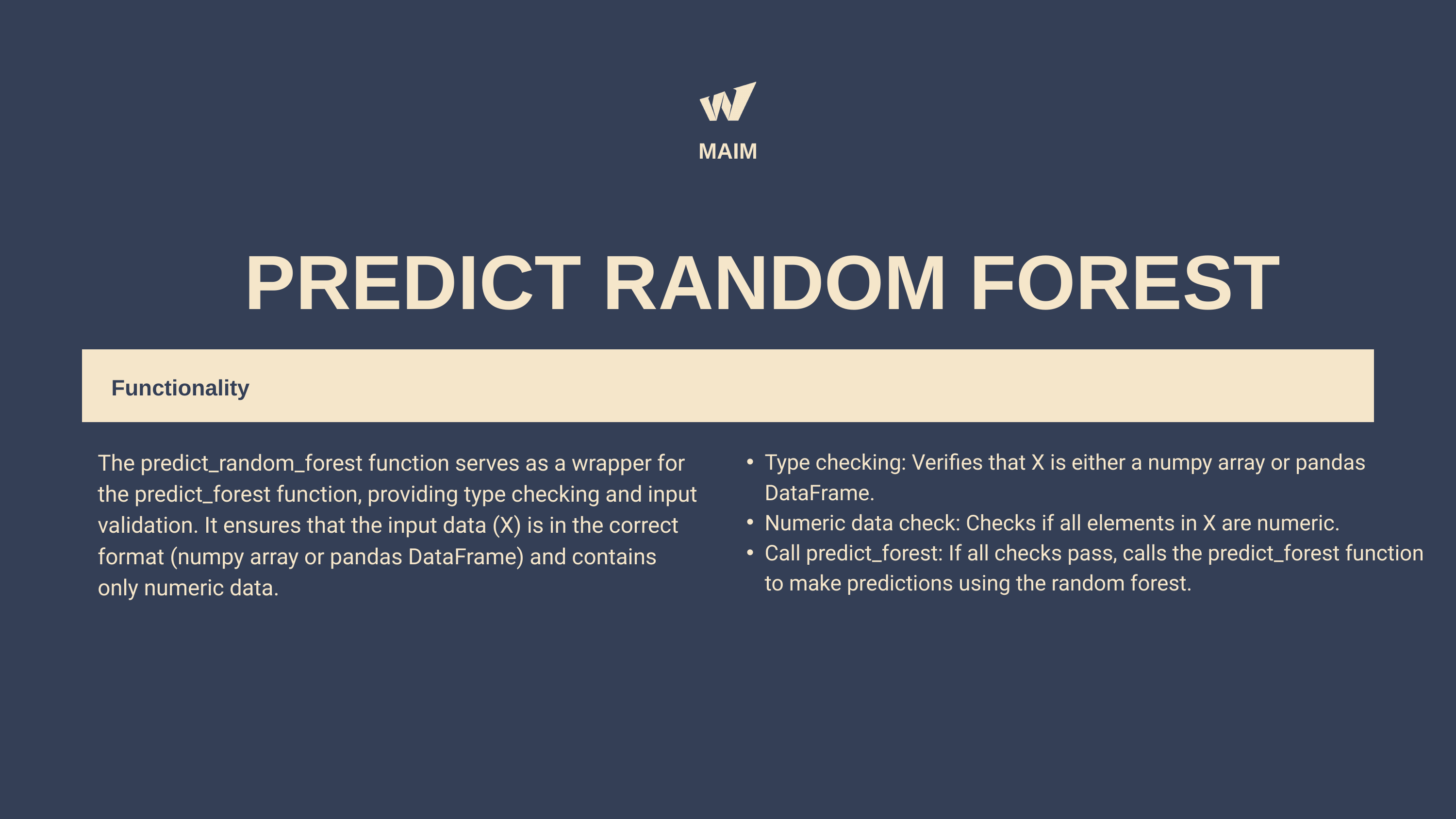

MAIM
PREDICT RANDOM FOREST

Functionality
The predict_random_forest function serves as a wrapper for the predict_forest function, providing type checking and input validation. It ensures that the input data (X) is in the correct format (numpy array or pandas DataFrame) and contains only numeric data.
Type checking: Verifies that X is either a numpy array or pandas DataFrame.
Numeric data check: Checks if all elements in X are numeric.
Call predict_forest: If all checks pass, calls the predict_forest function to make predictions using the random forest.